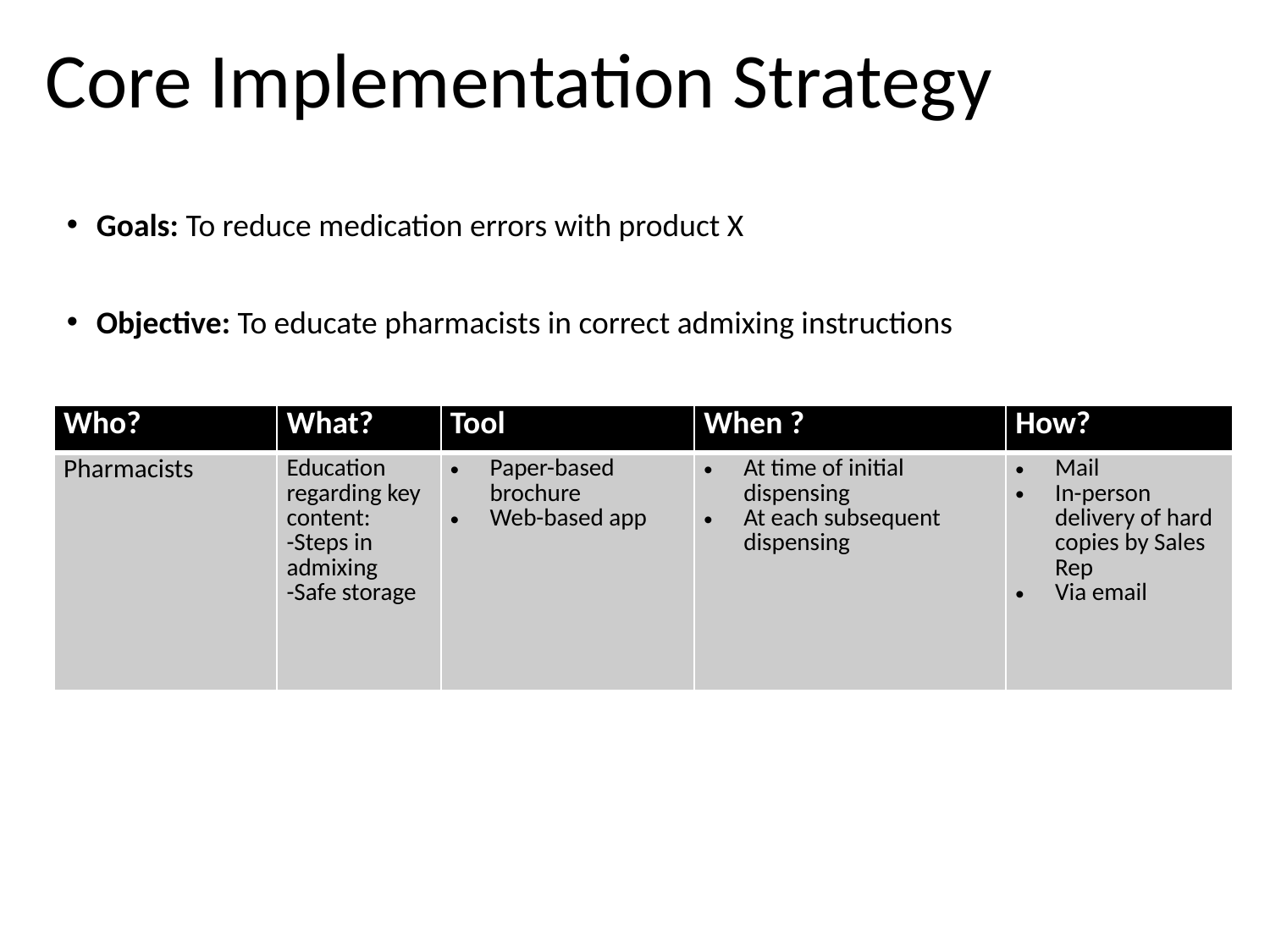

# Core Implementation Strategy
Goals: To reduce medication errors with product X
Objective: To educate pharmacists in correct admixing instructions
| Who? | What? | Tool | When ? | How? |
| --- | --- | --- | --- | --- |
| Pharmacists | Education regarding key content: -Steps in admixing -Safe storage | Paper-based brochure Web-based app | At time of initial dispensing At each subsequent dispensing | Mail In-person delivery of hard copies by Sales Rep Via email |